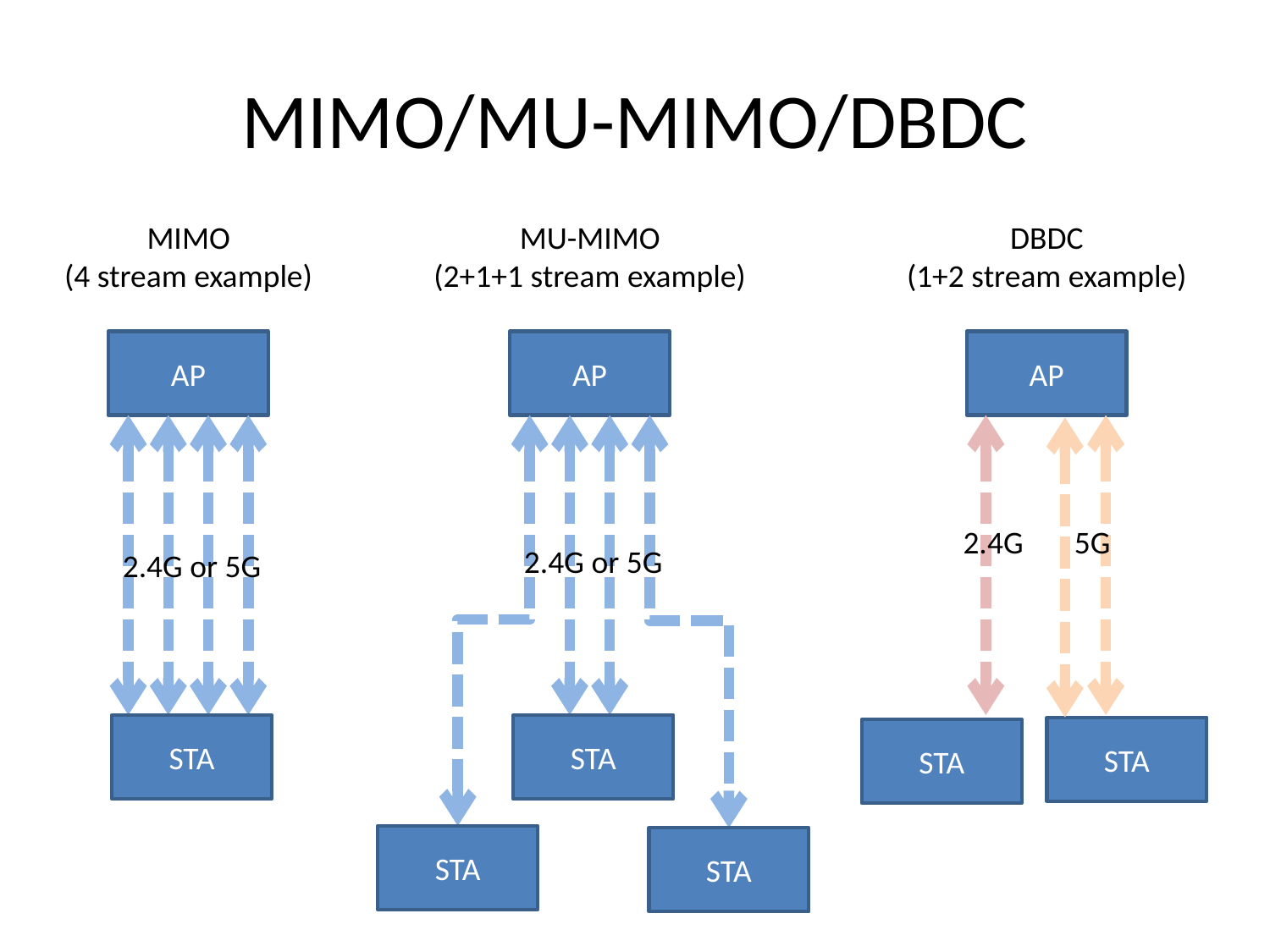

# MIMO/MU-MIMO/DBDC
DBDC
(1+2 stream example)
MIMO
(4 stream example)
MU-MIMO
(2+1+1 stream example)
AP
AP
AP
2.4G
5G
2.4G or 5G
2.4G or 5G
STA
STA
STA
STA
STA
STA